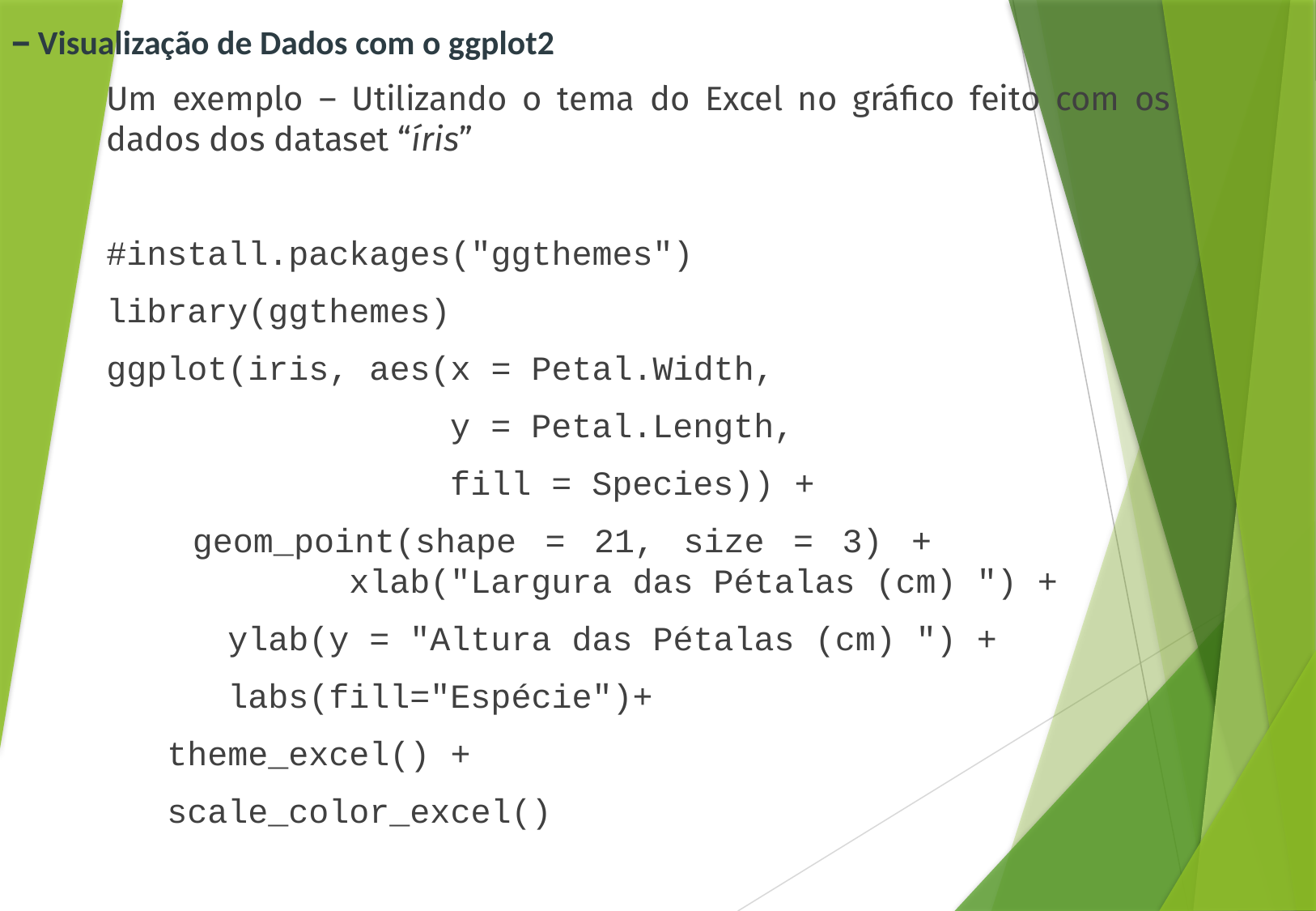

# – Visualização de Dados com o ggplot2

Um exemplo – Utilizando o tema do Excel no gráfico feito com os dados dos dataset “íris”

#install.packages("ggthemes")
library(ggthemes)
ggplot(iris, aes(x = Petal.Width,
                 y = Petal.Length,
                 fill = Species)) +
   geom_point(shape = 21, size = 3) +  		 		xlab("Largura das Pétalas (cm) ") +
	ylab(y = "Altura das Pétalas (cm) ") +
	labs(fill="Espécie")+
   theme_excel() +
   scale_color_excel()